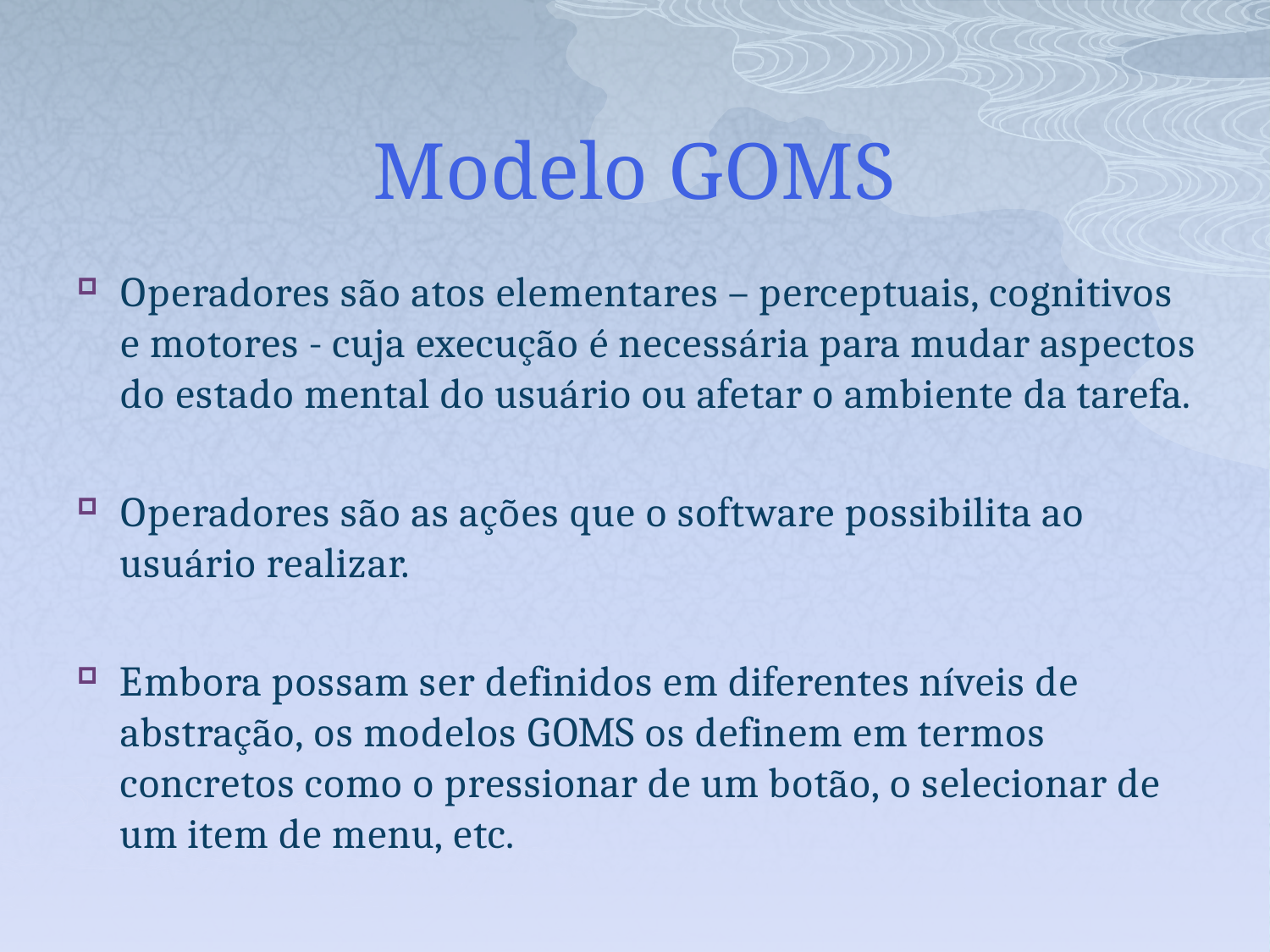

# Modelo GOMS
Operadores são atos elementares – perceptuais, cognitivos e motores - cuja execução é necessária para mudar aspectos do estado mental do usuário ou afetar o ambiente da tarefa.

Operadores são as ações que o software possibilita ao usuário realizar.

Embora possam ser definidos em diferentes níveis de abstração, os modelos GOMS os definem em termos concretos como o pressionar de um botão, o selecionar de um item de menu, etc.